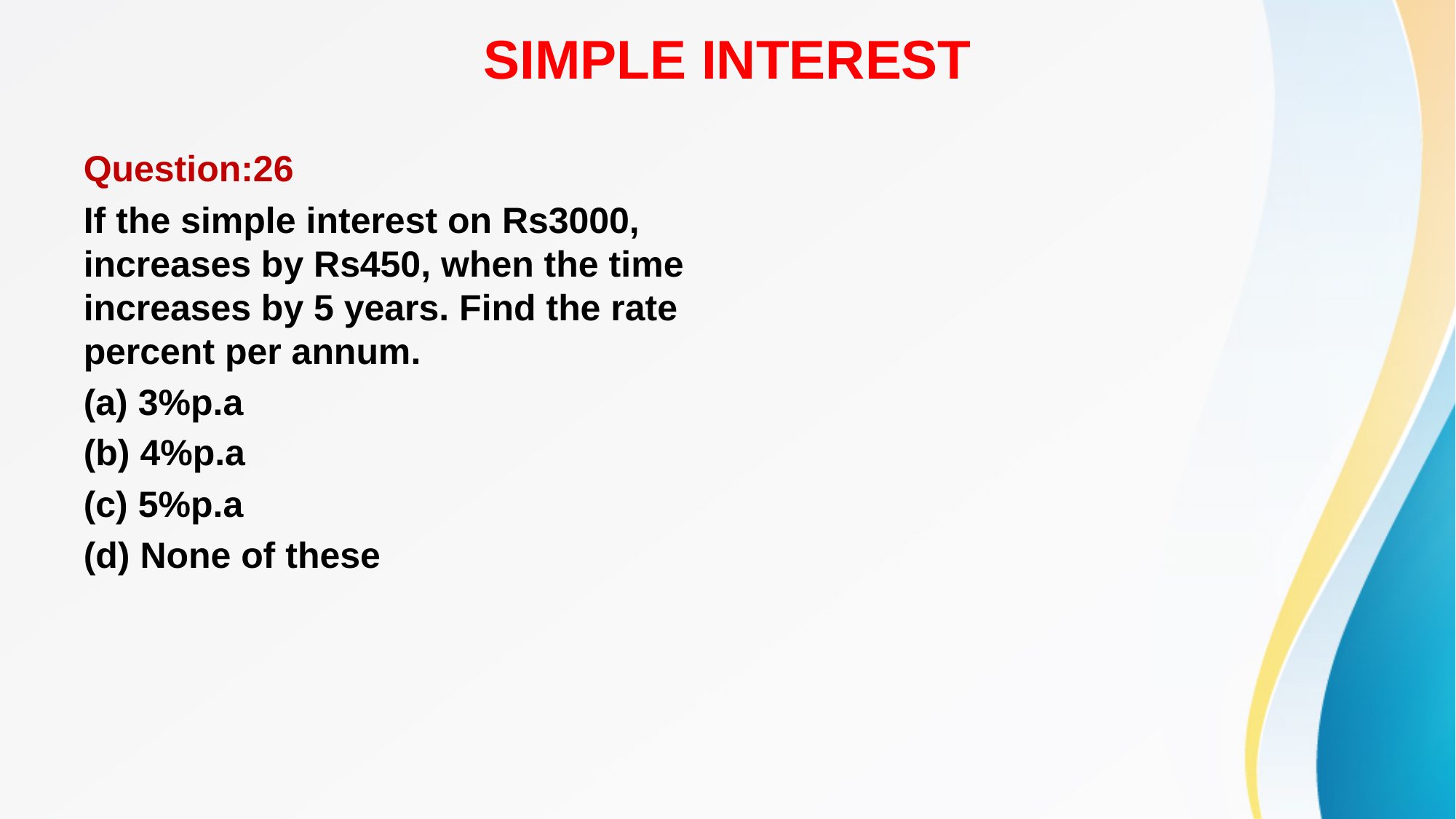

# SIMPLE INTEREST
Question:26
If the simple interest on Rs3000, increases by Rs450, when the time increases by 5 years. Find the rate percent per annum.
(a) 3%p.a
(b) 4%p.a
(c) 5%p.a
(d) None of these